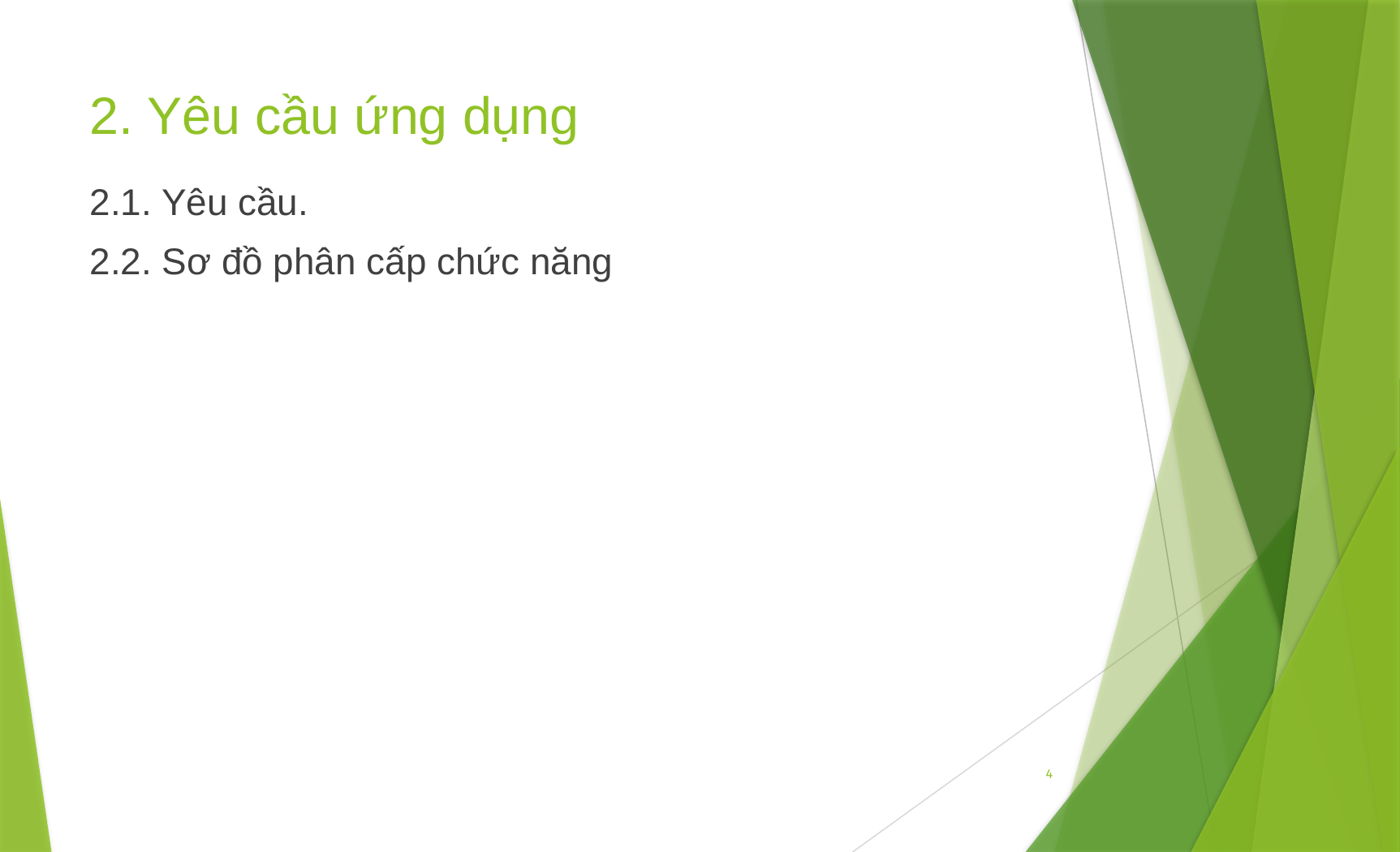

# 2. Yêu cầu ứng dụng
2.1. Yêu cầu.
2.2. Sơ đồ phân cấp chức năng

4